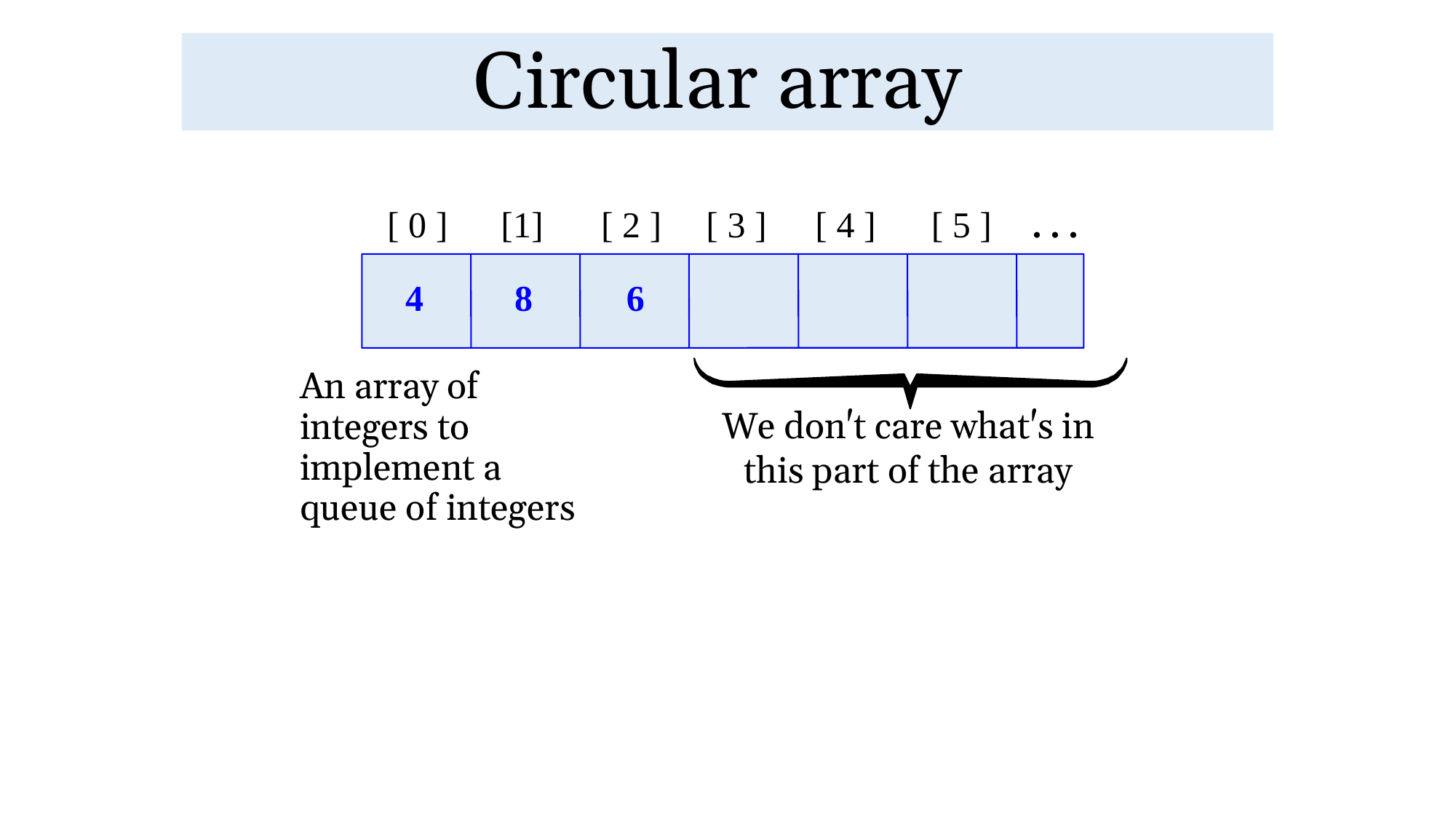

# Circular array

[ 0 ]
[1]
[ 2 ]
[ 3 ]
[ 4 ]
[ 5 ]
. . .

4
8
6

An array of integers to implement a queue of integers
We don't care what's in
this part of the array